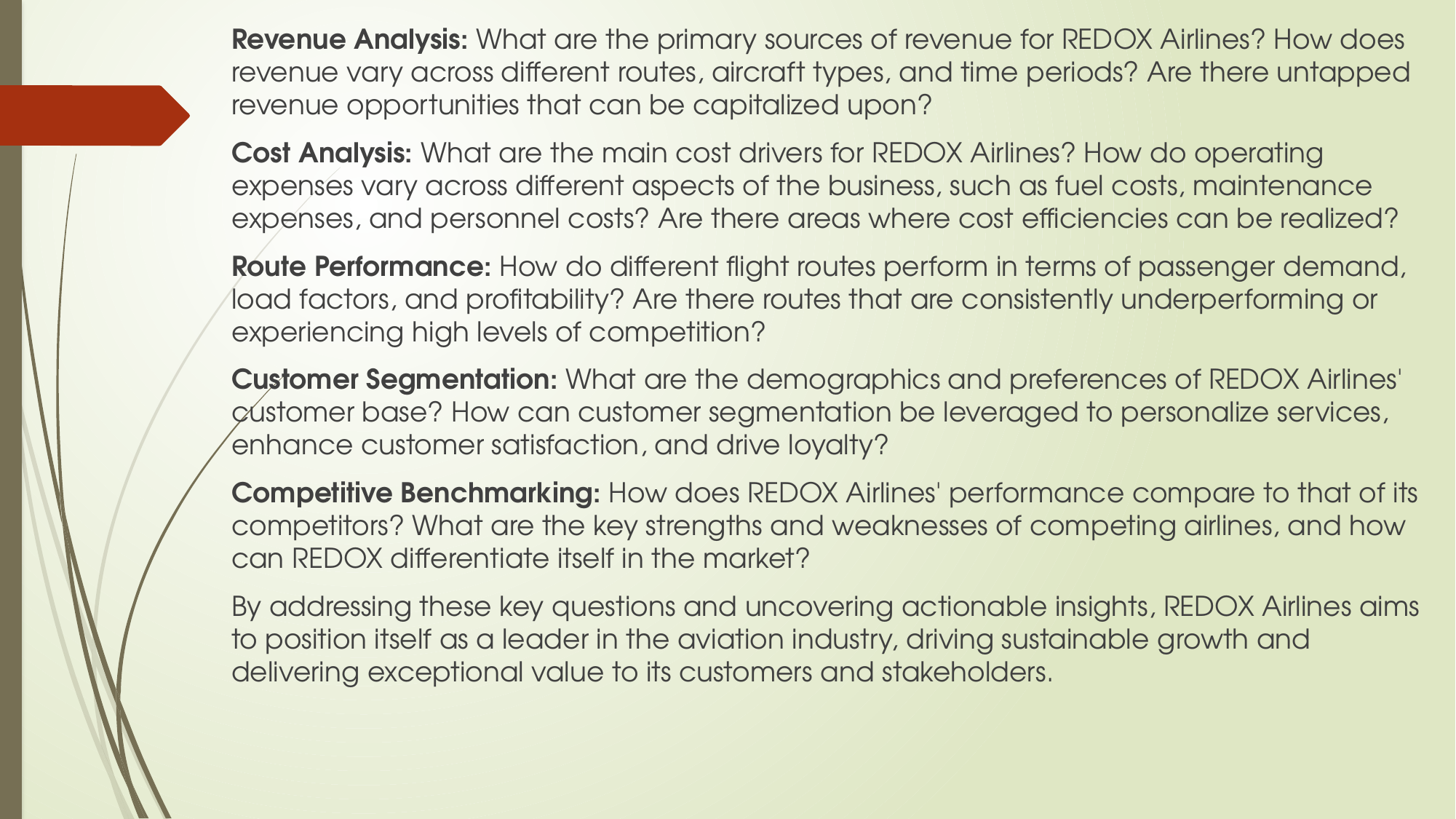

Revenue Analysis: What are the primary sources of revenue for REDOX Airlines? How does revenue vary across different routes, aircraft types, and time periods? Are there untapped revenue opportunities that can be capitalized upon?
Cost Analysis: What are the main cost drivers for REDOX Airlines? How do operating expenses vary across different aspects of the business, such as fuel costs, maintenance expenses, and personnel costs? Are there areas where cost efficiencies can be realized?
Route Performance: How do different flight routes perform in terms of passenger demand, load factors, and profitability? Are there routes that are consistently underperforming or experiencing high levels of competition?
Customer Segmentation: What are the demographics and preferences of REDOX Airlines' customer base? How can customer segmentation be leveraged to personalize services, enhance customer satisfaction, and drive loyalty?
Competitive Benchmarking: How does REDOX Airlines' performance compare to that of its competitors? What are the key strengths and weaknesses of competing airlines, and how can REDOX differentiate itself in the market?
By addressing these key questions and uncovering actionable insights, REDOX Airlines aims to position itself as a leader in the aviation industry, driving sustainable growth and delivering exceptional value to its customers and stakeholders.